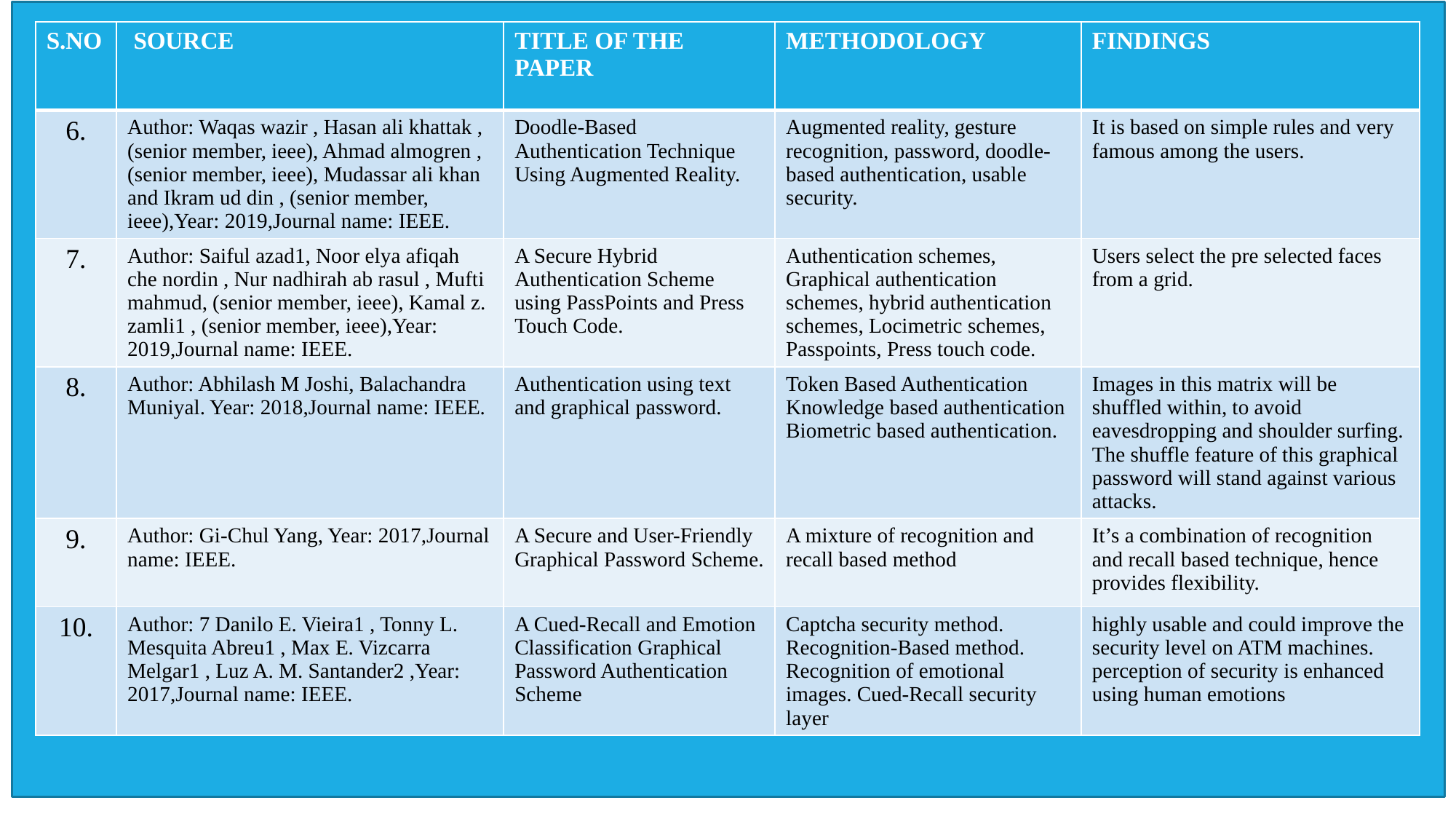

| S.NO | SOURCE | TITLE OF THE PAPER | METHODOLOGY | FINDINGS |
| --- | --- | --- | --- | --- |
| 6. | Author: Waqas wazir , Hasan ali khattak , (senior member, ieee), Ahmad almogren , (senior member, ieee), Mudassar ali khan and Ikram ud din , (senior member, ieee),Year: 2019,Journal name: IEEE. | Doodle-Based Authentication Technique Using Augmented Reality. | Augmented reality, gesture recognition, password, doodle-based authentication, usable security. | It is based on simple rules and very famous among the users. |
| 7. | Author: Saiful azad1, Noor elya afiqah che nordin , Nur nadhirah ab rasul , Mufti mahmud, (senior member, ieee), Kamal z. zamli1 , (senior member, ieee),Year: 2019,Journal name: IEEE. | A Secure Hybrid Authentication Scheme using PassPoints and Press Touch Code. | Authentication schemes, Graphical authentication schemes, hybrid authentication schemes, Locimetric schemes, Passpoints, Press touch code. | Users select the pre selected faces from a grid. |
| 8. | Author: Abhilash M Joshi, Balachandra Muniyal. Year: 2018,Journal name: IEEE. | Authentication using text and graphical password. | Token Based Authentication Knowledge based authentication Biometric based authentication. | Images in this matrix will be shuffled within, to avoid eavesdropping and shoulder surfing. The shuffle feature of this graphical password will stand against various attacks. |
| 9. | Author: Gi-Chul Yang, Year: 2017,Journal name: IEEE. | A Secure and User-Friendly Graphical Password Scheme. | A mixture of recognition and recall based method | It’s a combination of recognition and recall based technique, hence provides flexibility. |
| 10. | Author: 7 Danilo E. Vieira1 , Tonny L. Mesquita Abreu1 , Max E. Vizcarra Melgar1 , Luz A. M. Santander2 ,Year: 2017,Journal name: IEEE. | A Cued-Recall and Emotion Classification Graphical Password Authentication Scheme | Captcha security method. Recognition-Based method. Recognition of emotional images. Cued-Recall security layer | highly usable and could improve the security level on ATM machines. perception of security is enhanced using human emotions |